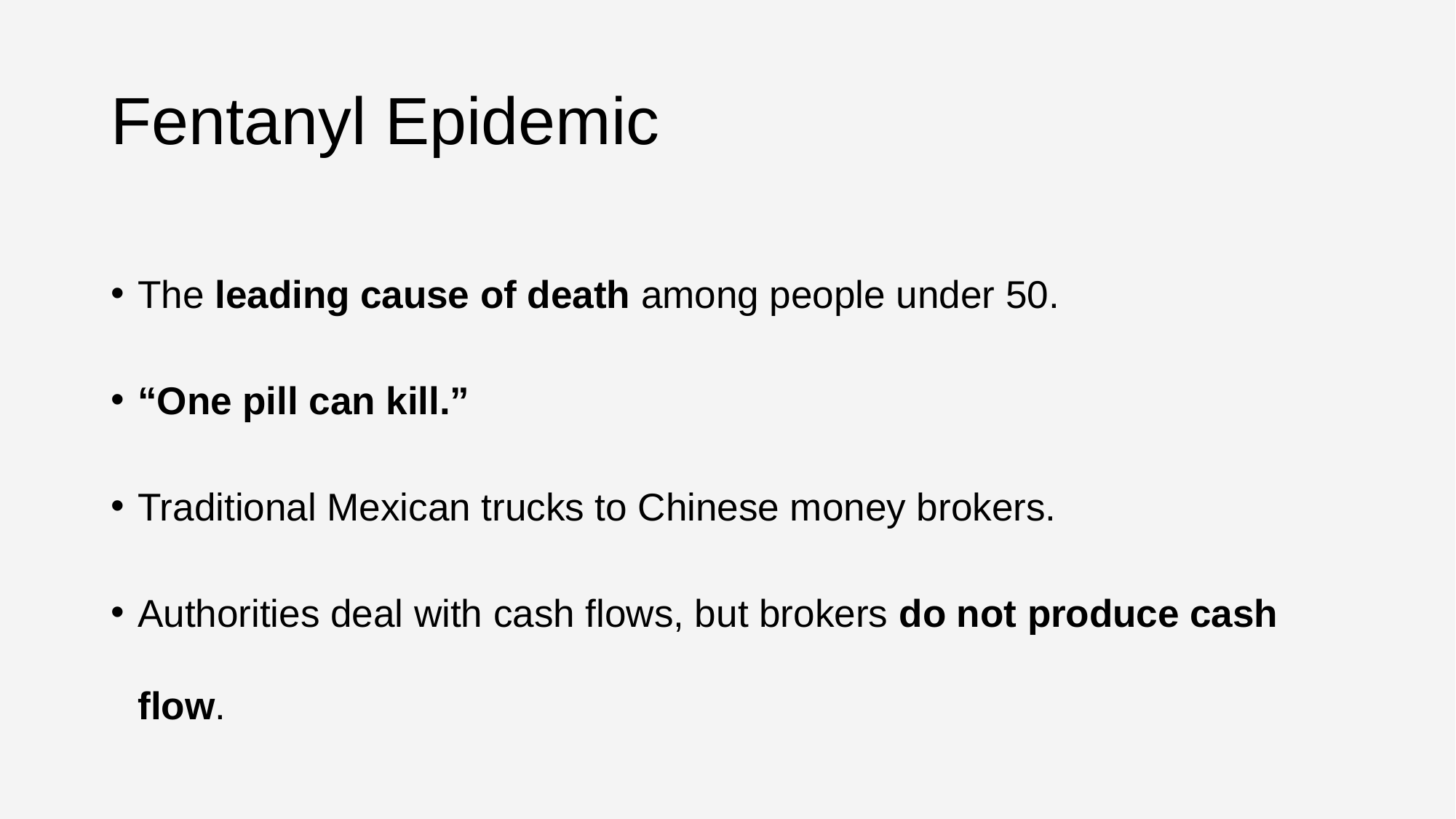

# Fentanyl Epidemic
The leading cause of death among people under 50.
“One pill can kill.”
Traditional Mexican trucks to Chinese money brokers.
Authorities deal with cash flows, but brokers do not produce cash flow.